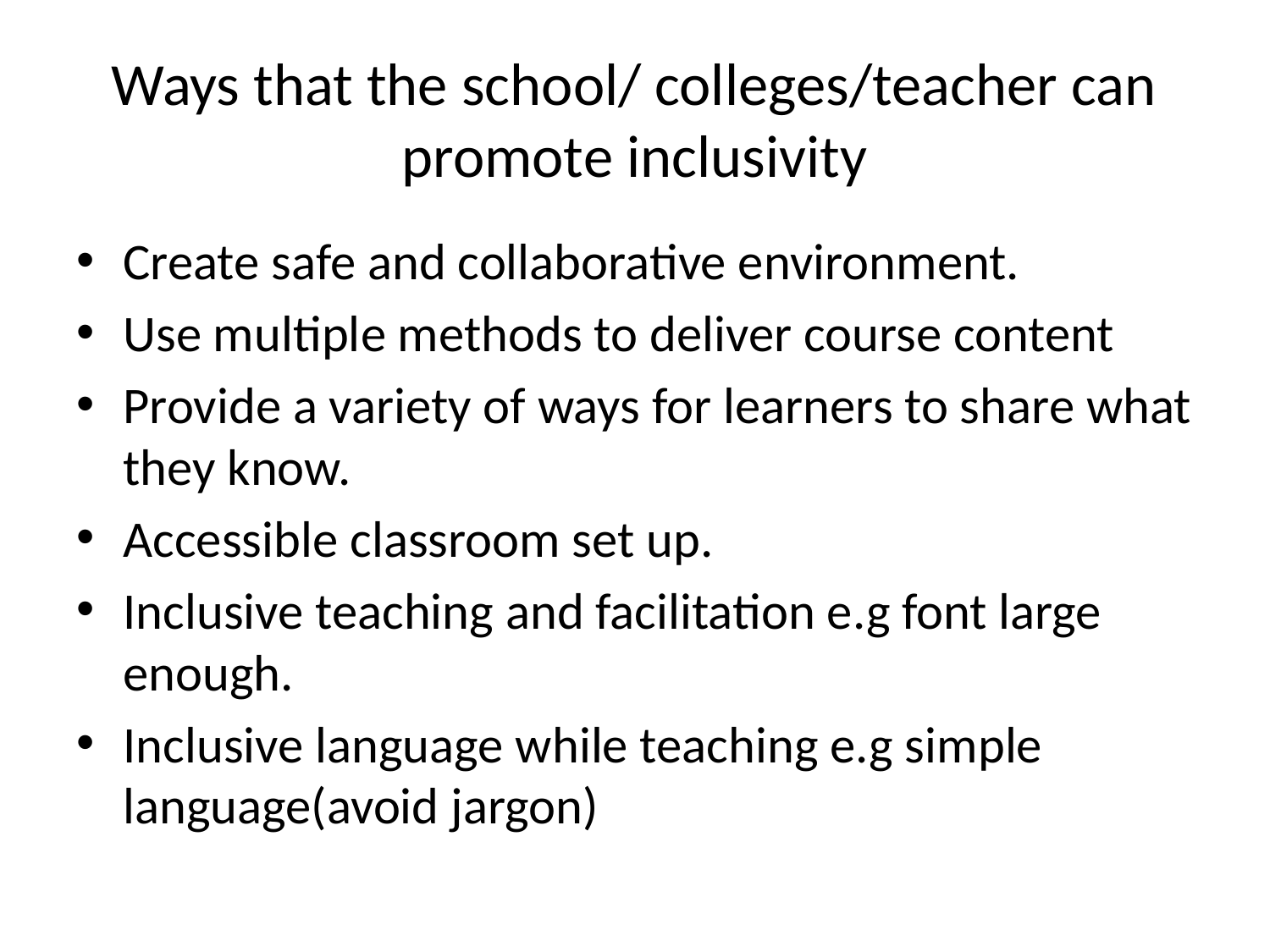

# Ways that the school/ colleges/teacher can promote inclusivity
Create safe and collaborative environment.
Use multiple methods to deliver course content
Provide a variety of ways for learners to share what they know.
Accessible classroom set up.
Inclusive teaching and facilitation e.g font large enough.
Inclusive language while teaching e.g simple language(avoid jargon)